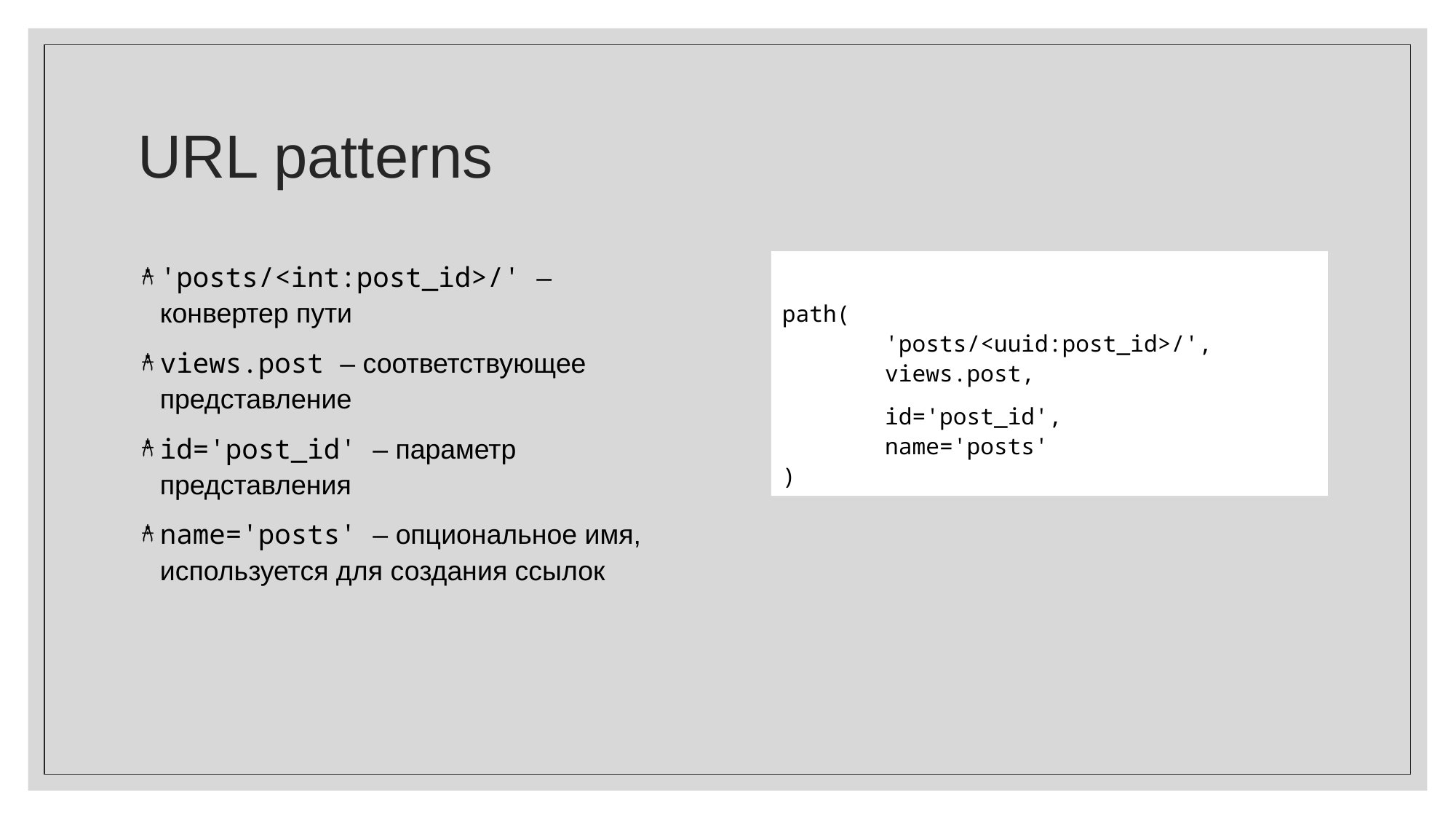

# URL patterns
'posts/<int:post_id>/' – конвертер пути
views.post – соответствующее представление
id='post_id' – параметр представления
name='posts' – опциональное имя, используется для создания ссылок

path(
	'posts/<uuid:post_id>/', 
	views.post,
	id='post_id',
	name='posts' 
)